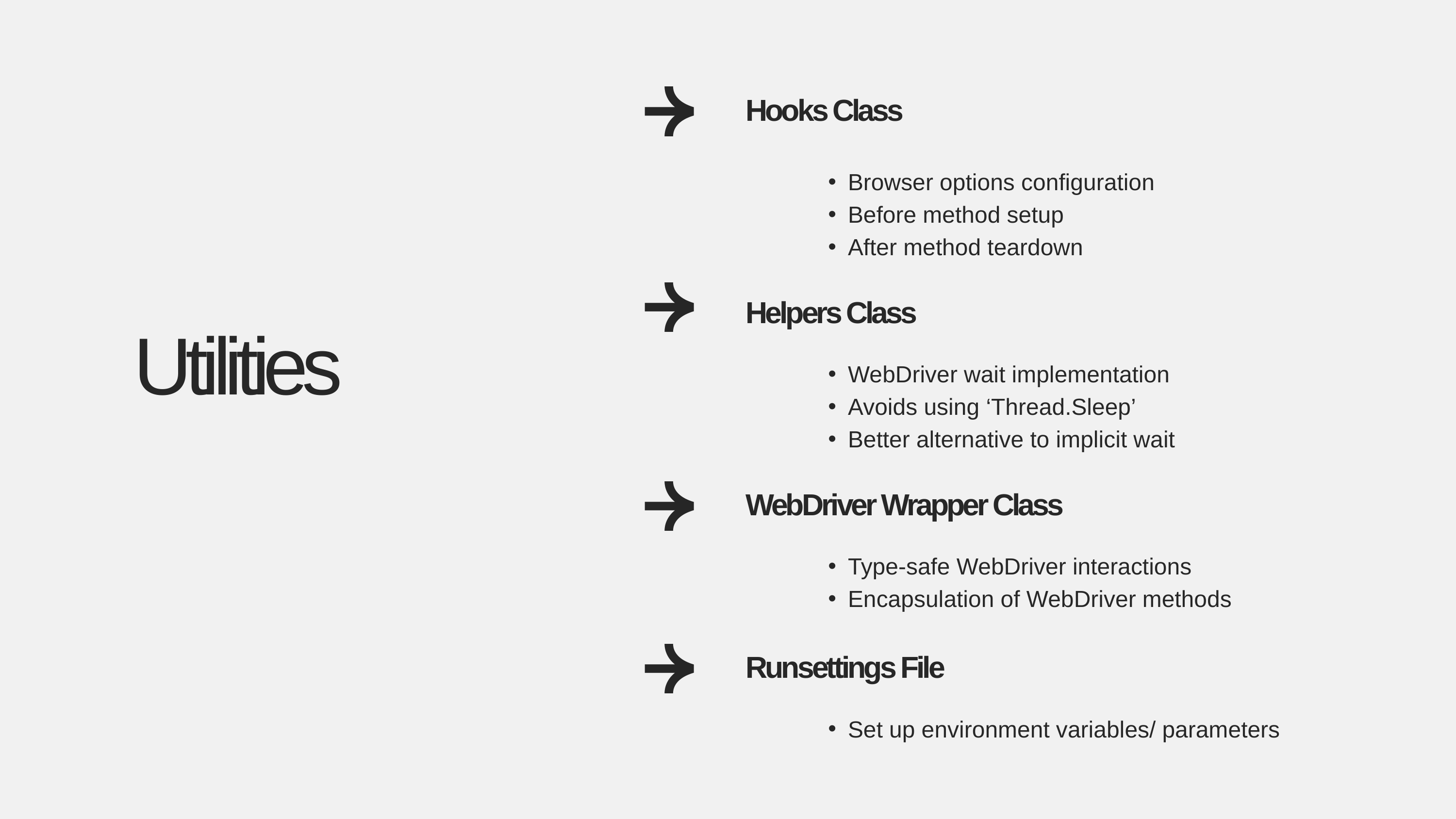

Hooks Class
Browser options configuration
Before method setup
After method teardown

Helpers Class
Utilities
WebDriver wait implementation
Avoids using ‘Thread.Sleep’
Better alternative to implicit wait

WebDriver Wrapper Class
Type-safe WebDriver interactions
Encapsulation of WebDriver methods

Runsettings File
Set up environment variables/ parameters